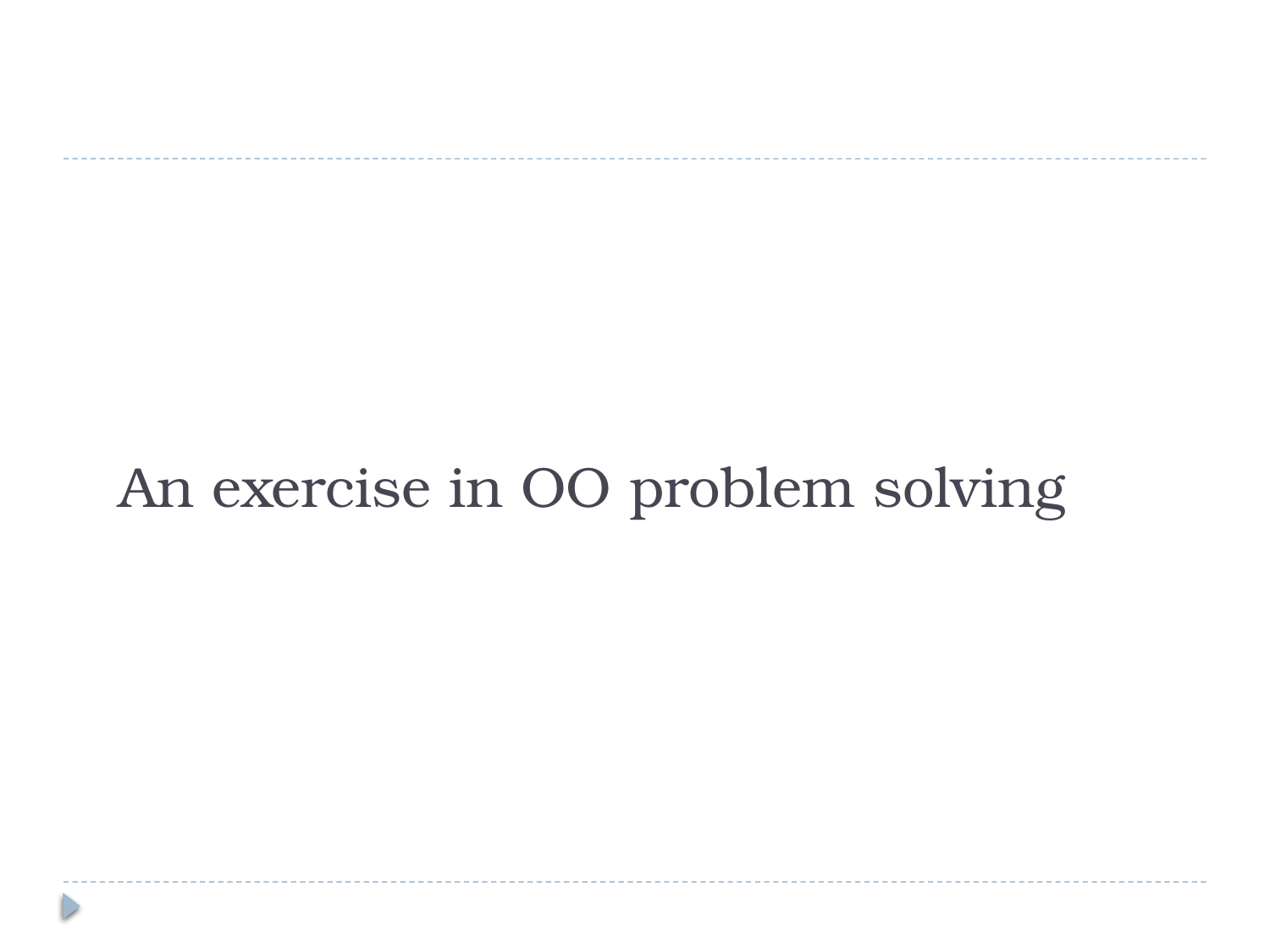

# An exercise in OO problem solving